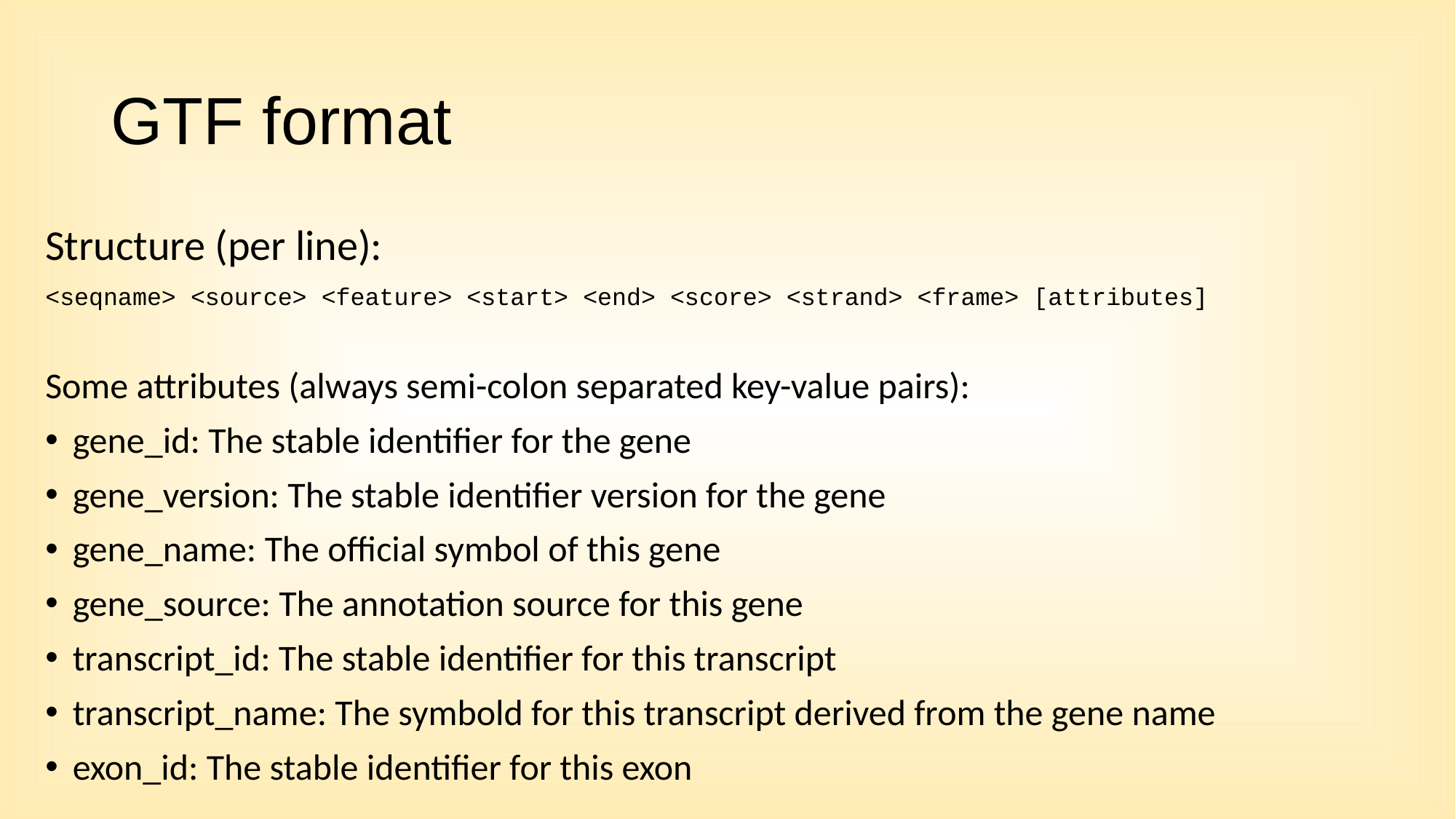

# GTF format
Structure (per line):
<seqname> <source> <feature> <start> <end> <score> <strand> <frame> [attributes]

Some attributes (always semi-colon separated key-value pairs):
gene_id: The stable identifier for the gene
gene_version: The stable identifier version for the gene
gene_name: The official symbol of this gene
gene_source: The annotation source for this gene
transcript_id: The stable identifier for this transcript
transcript_name: The symbold for this transcript derived from the gene name
exon_id: The stable identifier for this exon